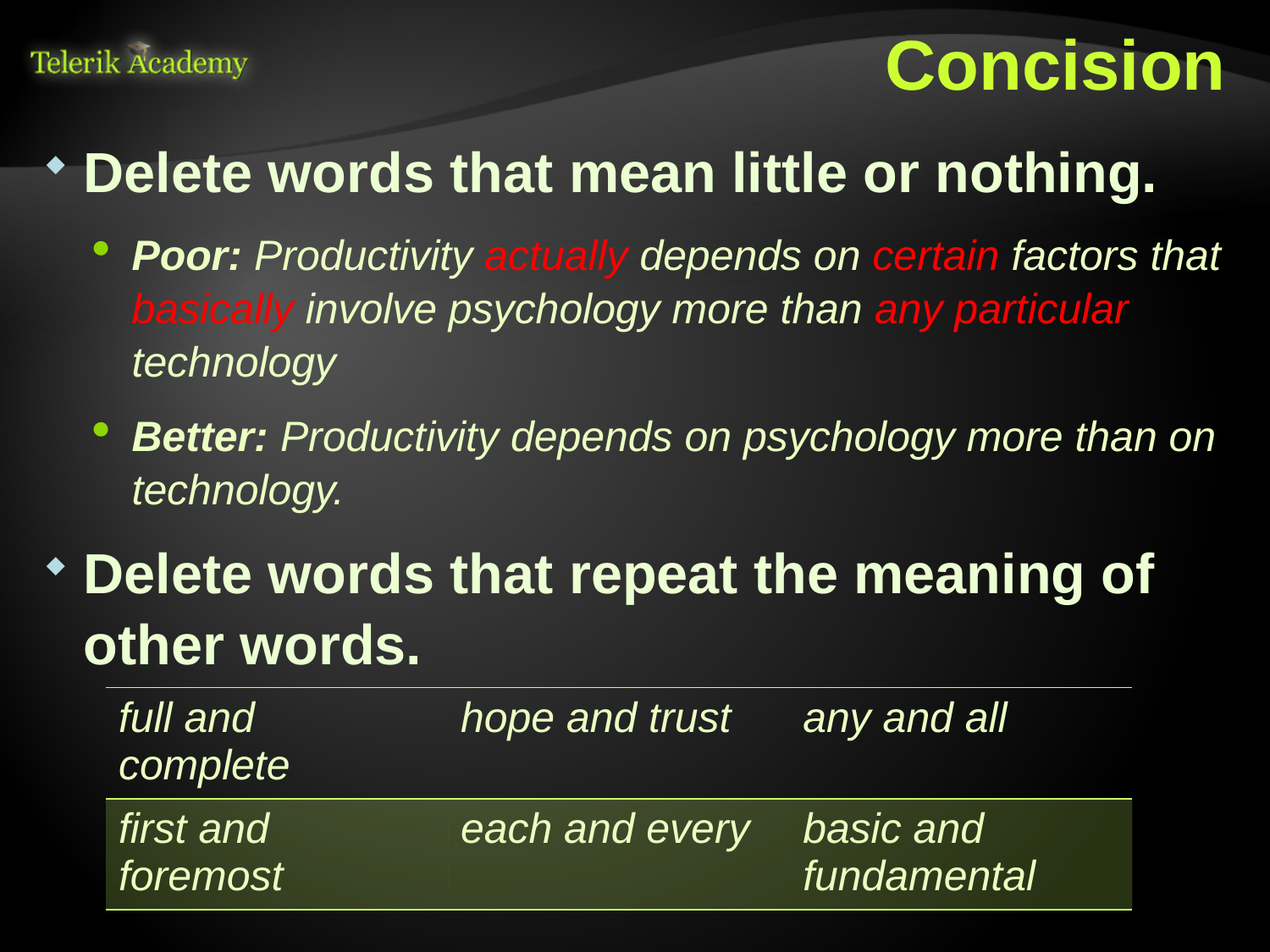

# Concision
Delete words that mean little or nothing.
Poor: Productivity actually depends on certain factors that basically involve psychology more than any particular technology
Better: Productivity depends on psychology more than on technology.
Delete words that repeat the meaning of other words.

| full and complete | hope and trust | any and all |
| --- | --- | --- |
| first and foremost | each and every | basic and fundamental |